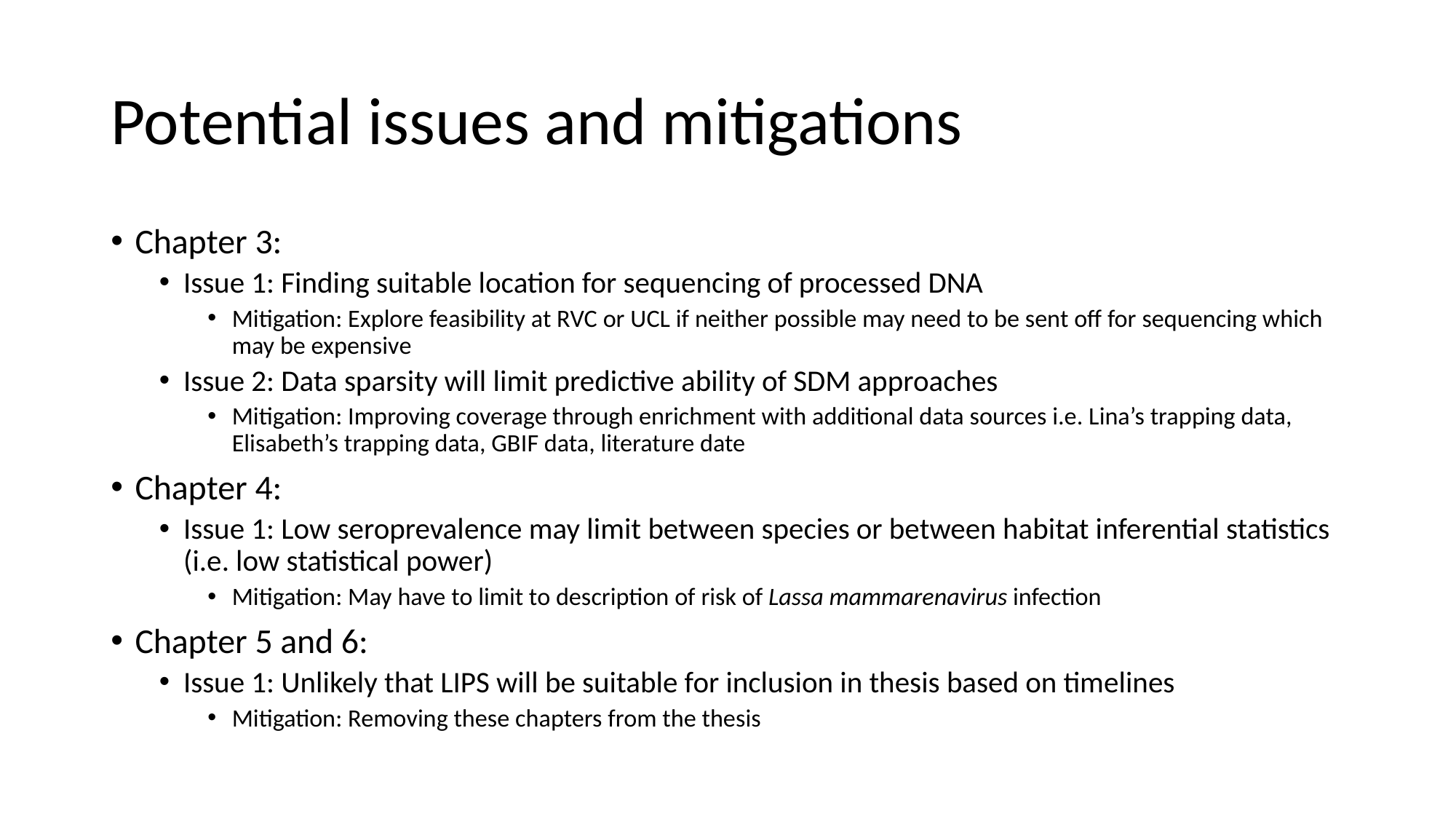

# Potential issues and mitigations
Chapter 3:
Issue 1: Finding suitable location for sequencing of processed DNA
Mitigation: Explore feasibility at RVC or UCL if neither possible may need to be sent off for sequencing which may be expensive
Issue 2: Data sparsity will limit predictive ability of SDM approaches
Mitigation: Improving coverage through enrichment with additional data sources i.e. Lina’s trapping data, Elisabeth’s trapping data, GBIF data, literature date
Chapter 4:
Issue 1: Low seroprevalence may limit between species or between habitat inferential statistics (i.e. low statistical power)
Mitigation: May have to limit to description of risk of Lassa mammarenavirus infection
Chapter 5 and 6:
Issue 1: Unlikely that LIPS will be suitable for inclusion in thesis based on timelines
Mitigation: Removing these chapters from the thesis